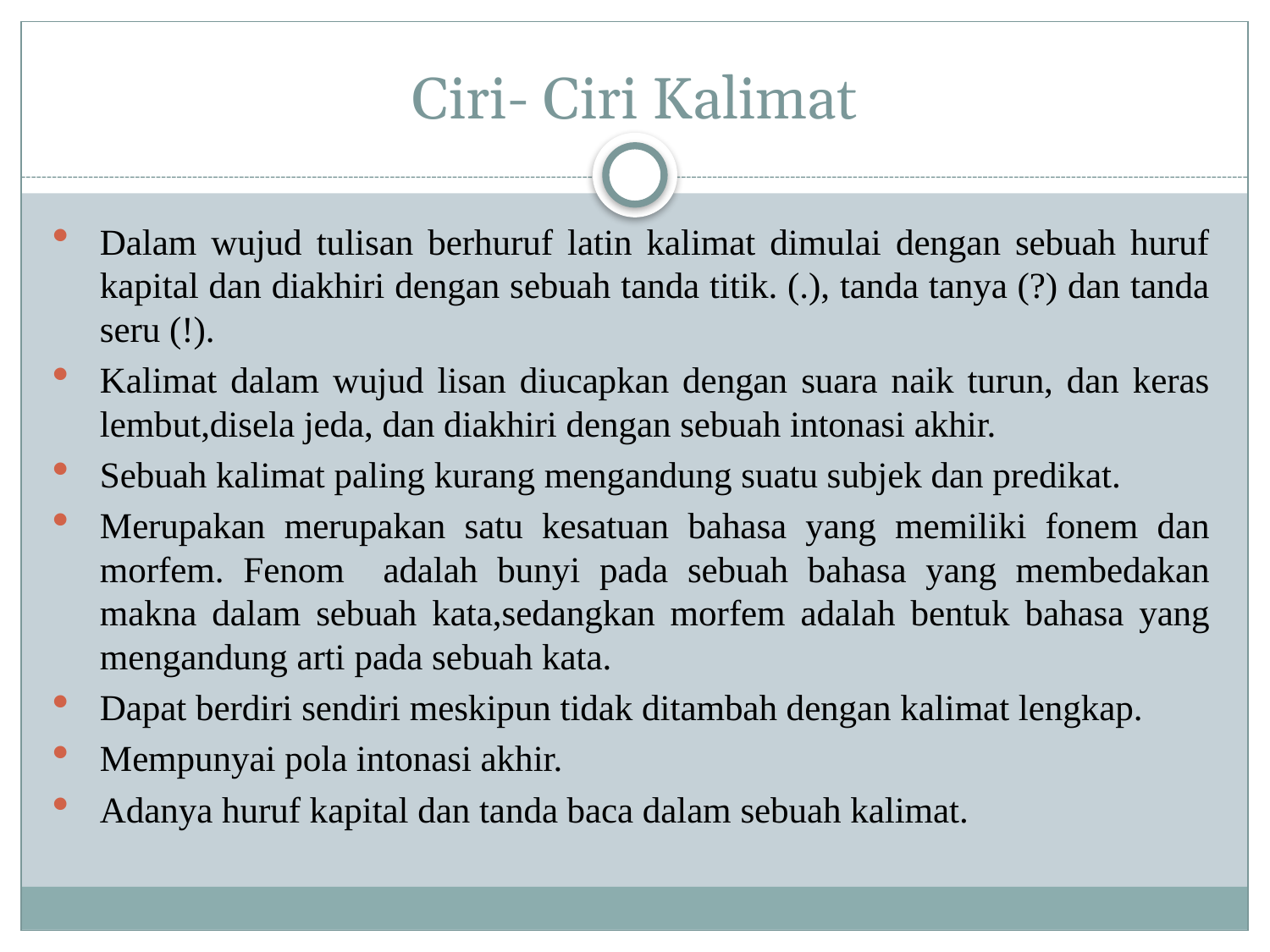

# Ciri- Ciri Kalimat
Dalam wujud tulisan berhuruf latin kalimat dimulai dengan sebuah huruf kapital dan diakhiri dengan sebuah tanda titik. (.), tanda tanya (?) dan tanda seru (!).
Kalimat dalam wujud lisan diucapkan dengan suara naik turun, dan keras lembut,disela jeda, dan diakhiri dengan sebuah intonasi akhir.
Sebuah kalimat paling kurang mengandung suatu subjek dan predikat.
Merupakan merupakan satu kesatuan bahasa yang memiliki fonem dan morfem. Fenom  adalah bunyi pada sebuah bahasa yang membedakan makna dalam sebuah kata,sedangkan morfem adalah bentuk bahasa yang mengandung arti pada sebuah kata.
Dapat berdiri sendiri meskipun tidak ditambah dengan kalimat lengkap.
Mempunyai pola intonasi akhir.
Adanya huruf kapital dan tanda baca dalam sebuah kalimat.